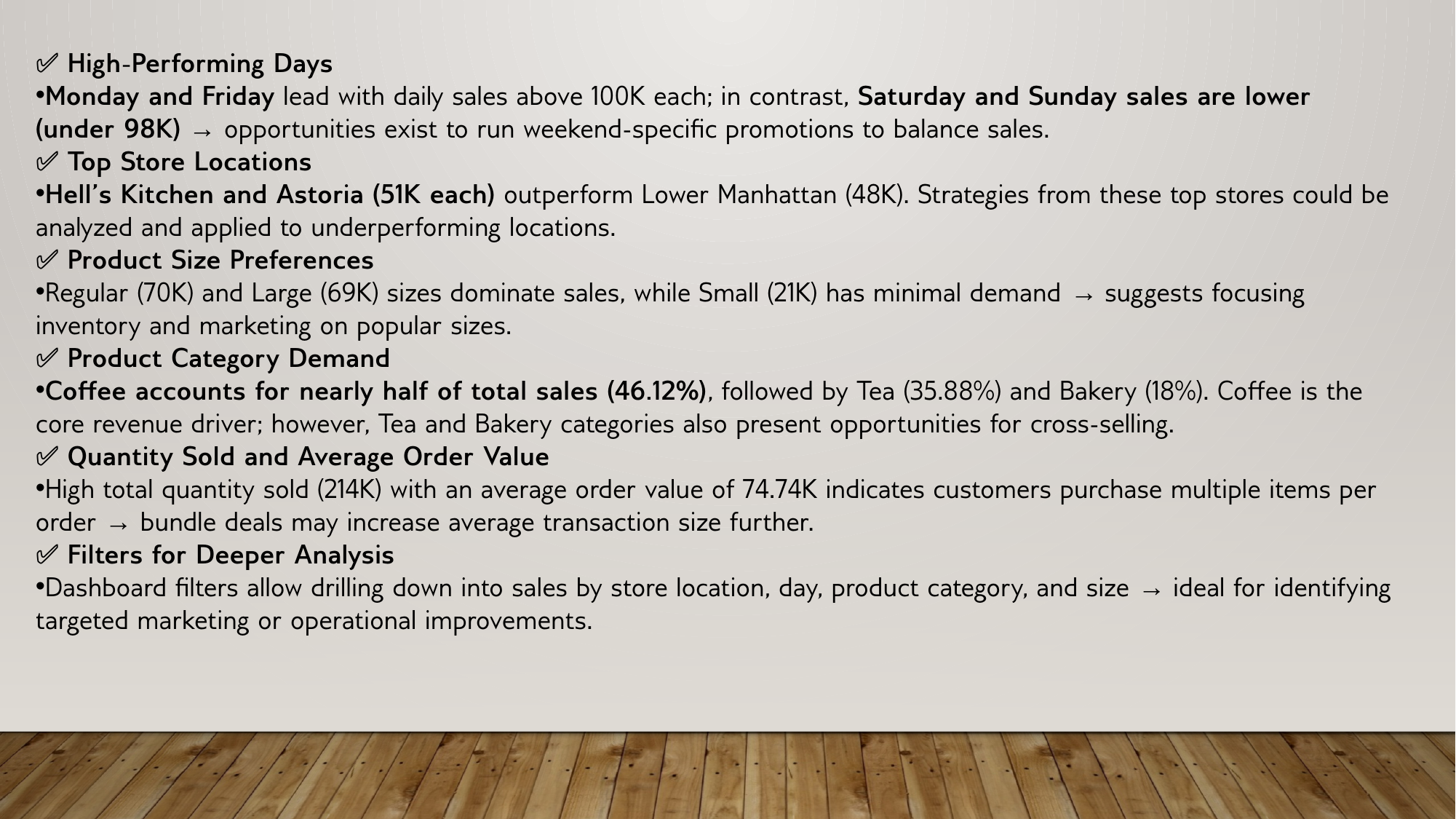

✅ High-Performing Days
Monday and Friday lead with daily sales above 100K each; in contrast, Saturday and Sunday sales are lower (under 98K) → opportunities exist to run weekend-specific promotions to balance sales.
✅ Top Store Locations
Hell’s Kitchen and Astoria (51K each) outperform Lower Manhattan (48K). Strategies from these top stores could be analyzed and applied to underperforming locations.
✅ Product Size Preferences
Regular (70K) and Large (69K) sizes dominate sales, while Small (21K) has minimal demand → suggests focusing inventory and marketing on popular sizes.
✅ Product Category Demand
Coffee accounts for nearly half of total sales (46.12%), followed by Tea (35.88%) and Bakery (18%). Coffee is the core revenue driver; however, Tea and Bakery categories also present opportunities for cross-selling.
✅ Quantity Sold and Average Order Value
High total quantity sold (214K) with an average order value of 74.74K indicates customers purchase multiple items per order → bundle deals may increase average transaction size further.
✅ Filters for Deeper Analysis
Dashboard filters allow drilling down into sales by store location, day, product category, and size → ideal for identifying targeted marketing or operational improvements.